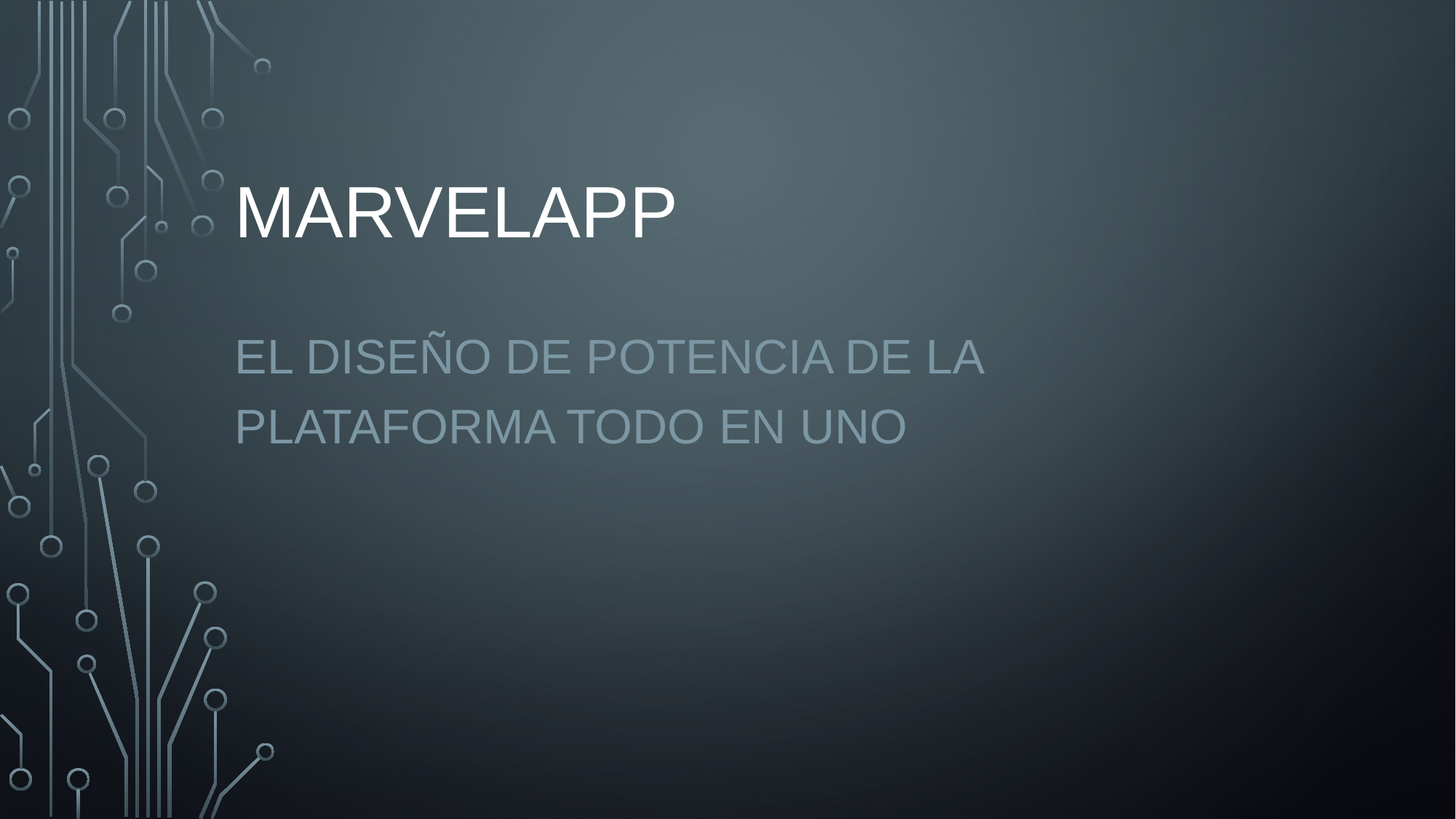

# MARVELAPP
El diseño de potencia de la plataforma todo en uno